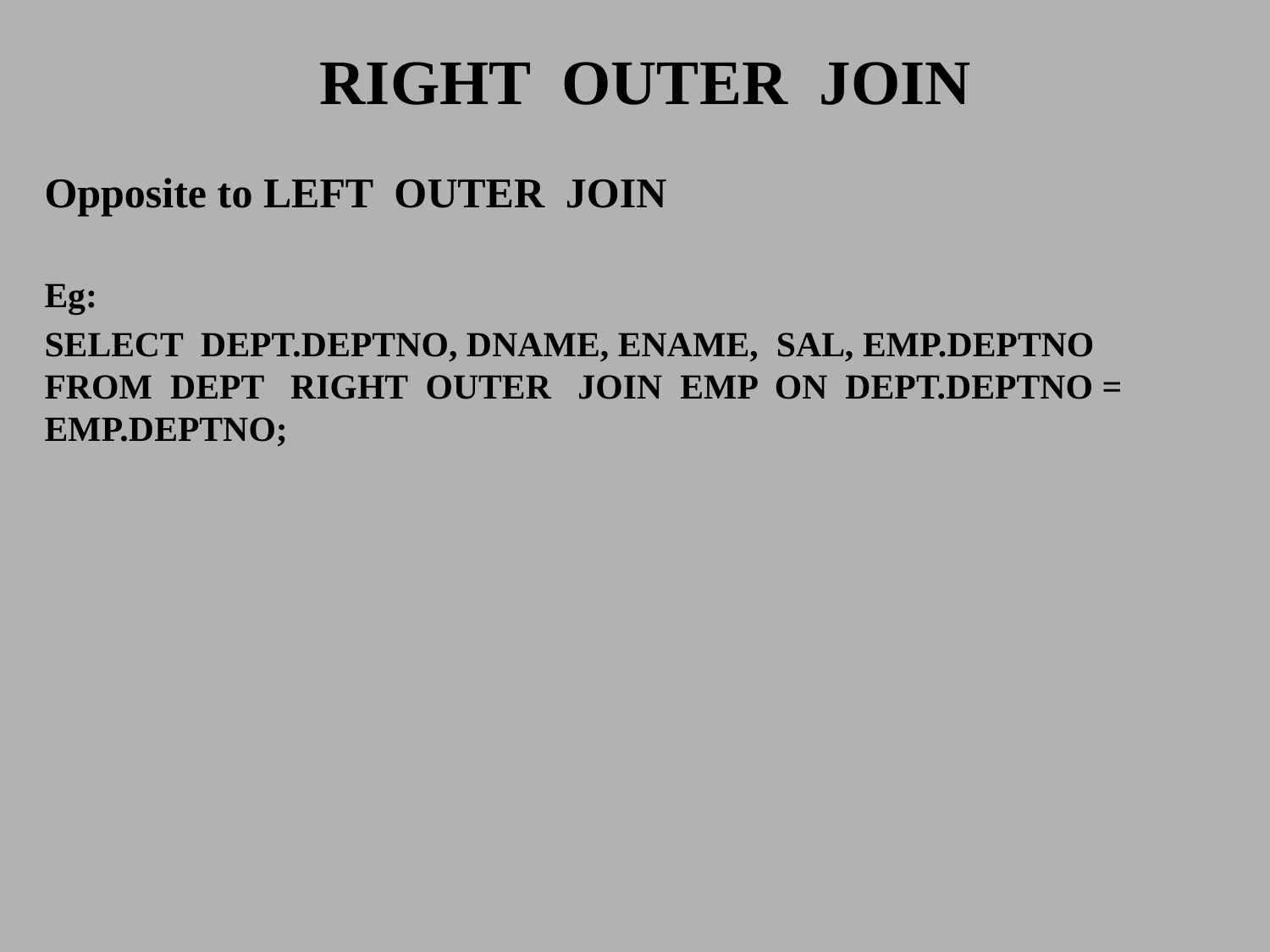

# RIGHT  OUTER  JOIN
Opposite to LEFT  OUTER  JOIN

Eg:
SELECT  DEPT.DEPTNO, DNAME, ENAME,  SAL, EMP.DEPTNO  FROM  DEPT   RIGHT  OUTER   JOIN  EMP  ON  DEPT.DEPTNO = EMP.DEPTNO;